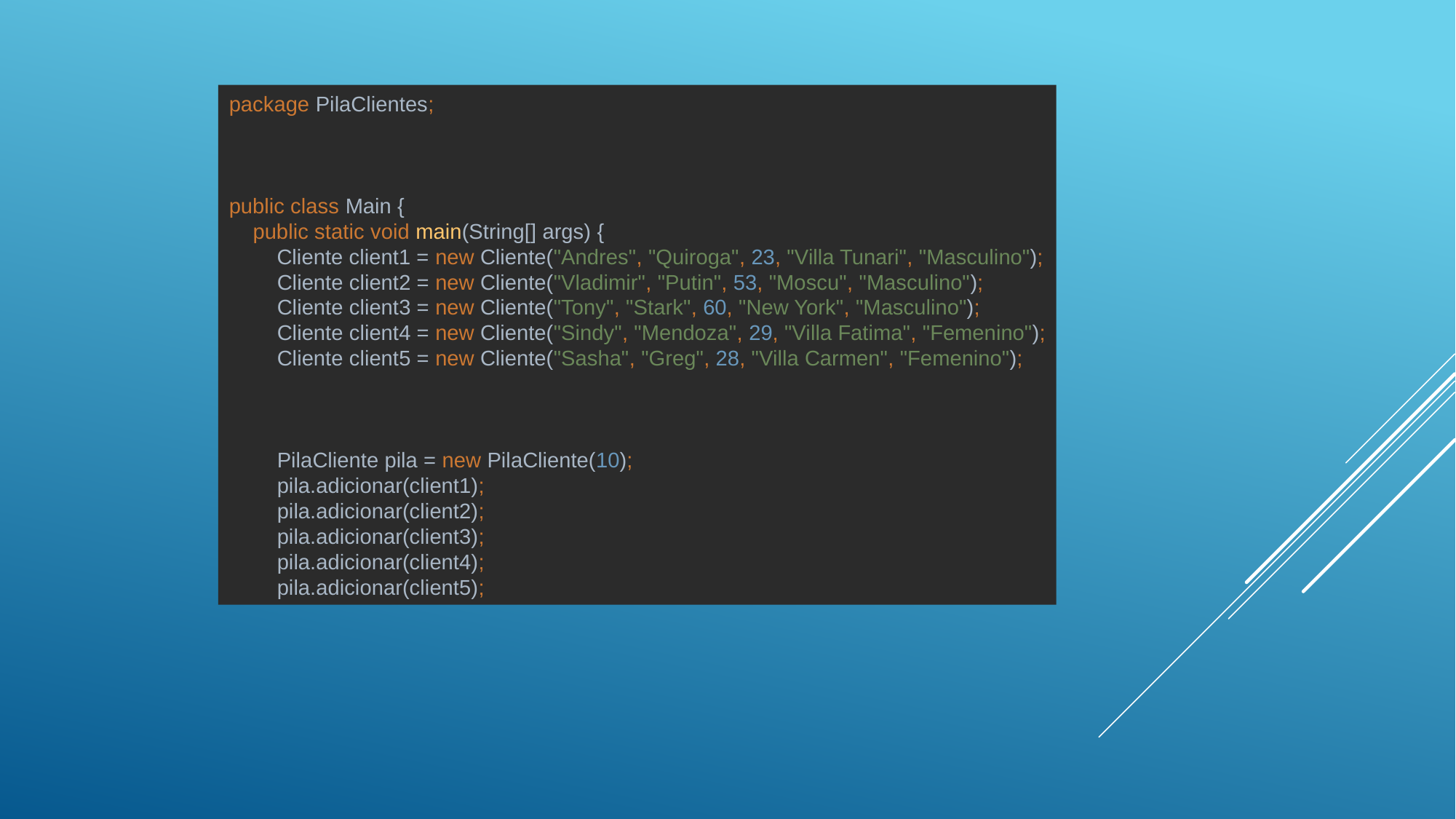

package PilaClientes;
public class Main {
    public static void main(String[] args) {
        Cliente client1 = new Cliente("Andres", "Quiroga", 23, "Villa Tunari", "Masculino");
        Cliente client2 = new Cliente("Vladimir", "Putin", 53, "Moscu", "Masculino");
        Cliente client3 = new Cliente("Tony", "Stark", 60, "New York", "Masculino");
        Cliente client4 = new Cliente("Sindy", "Mendoza", 29, "Villa Fatima", "Femenino");
        Cliente client5 = new Cliente("Sasha", "Greg", 28, "Villa Carmen", "Femenino");
        PilaCliente pila = new PilaCliente(10);
        pila.adicionar(client1);
        pila.adicionar(client2);
        pila.adicionar(client3);
        pila.adicionar(client4);
        pila.adicionar(client5);